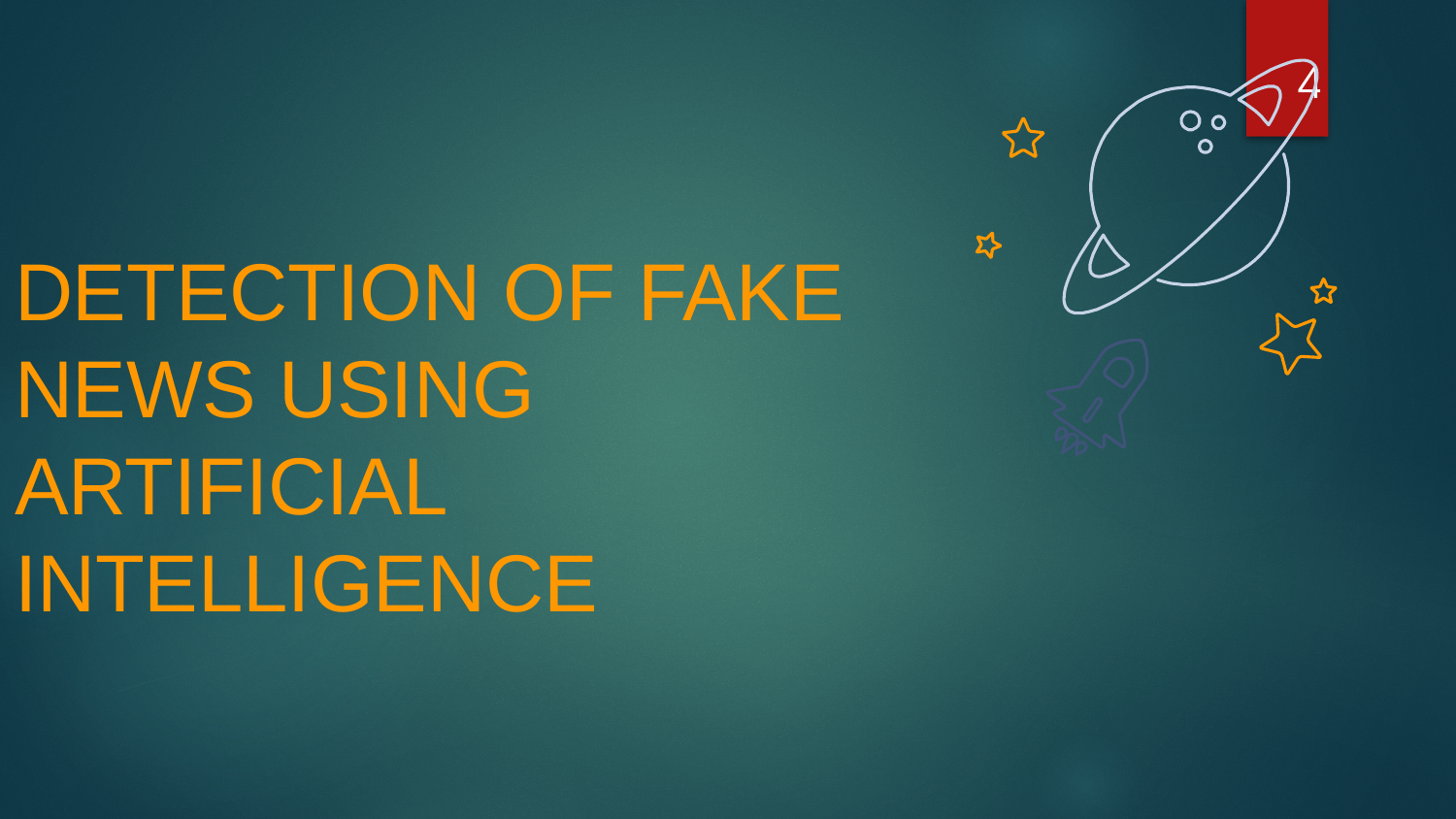

4

DETECTION OF FAKE NEWS USING ARTIFICIAL INTELLIGENCE